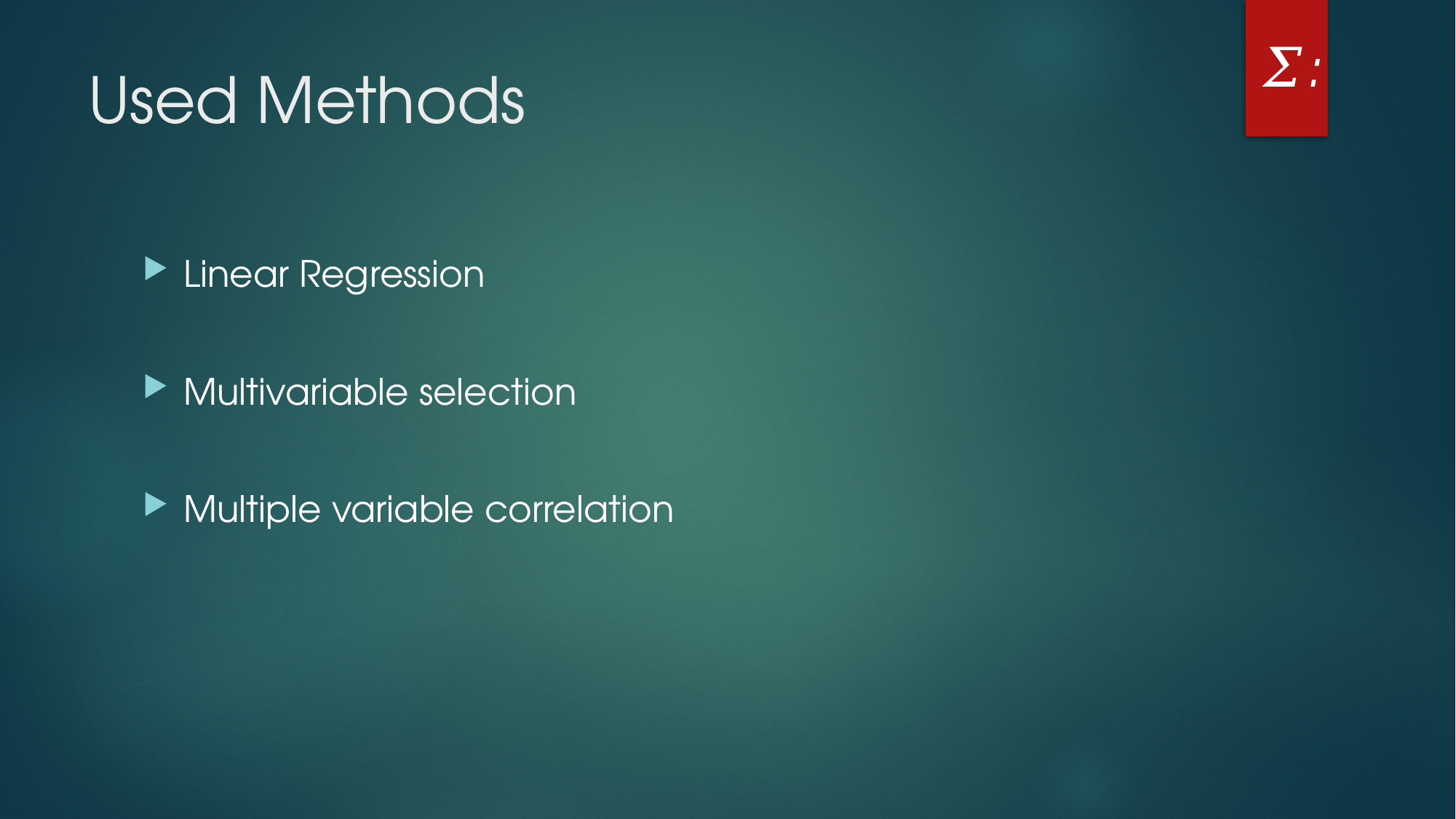

𝛴:
# Used Methods
Linear Regression

Multivariable selection

Multiple variable correlation